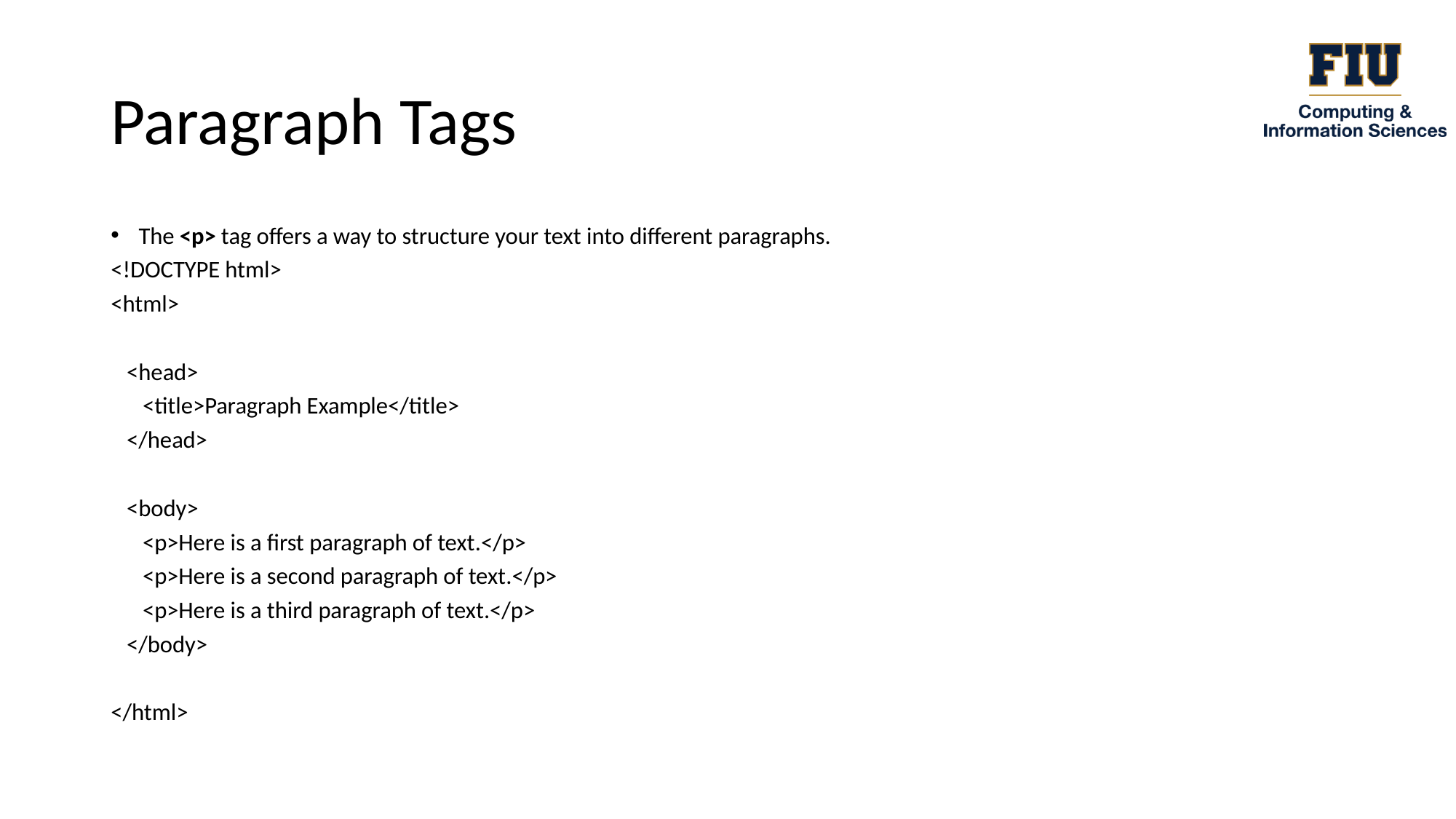

# Paragraph Tags
The <p> tag offers a way to structure your text into different paragraphs.
<!DOCTYPE html>
<html>

   <head>
      <title>Paragraph Example</title>
   </head>

   <body>
      <p>Here is a first paragraph of text.</p>
      <p>Here is a second paragraph of text.</p>
      <p>Here is a third paragraph of text.</p>
   </body>

</html>